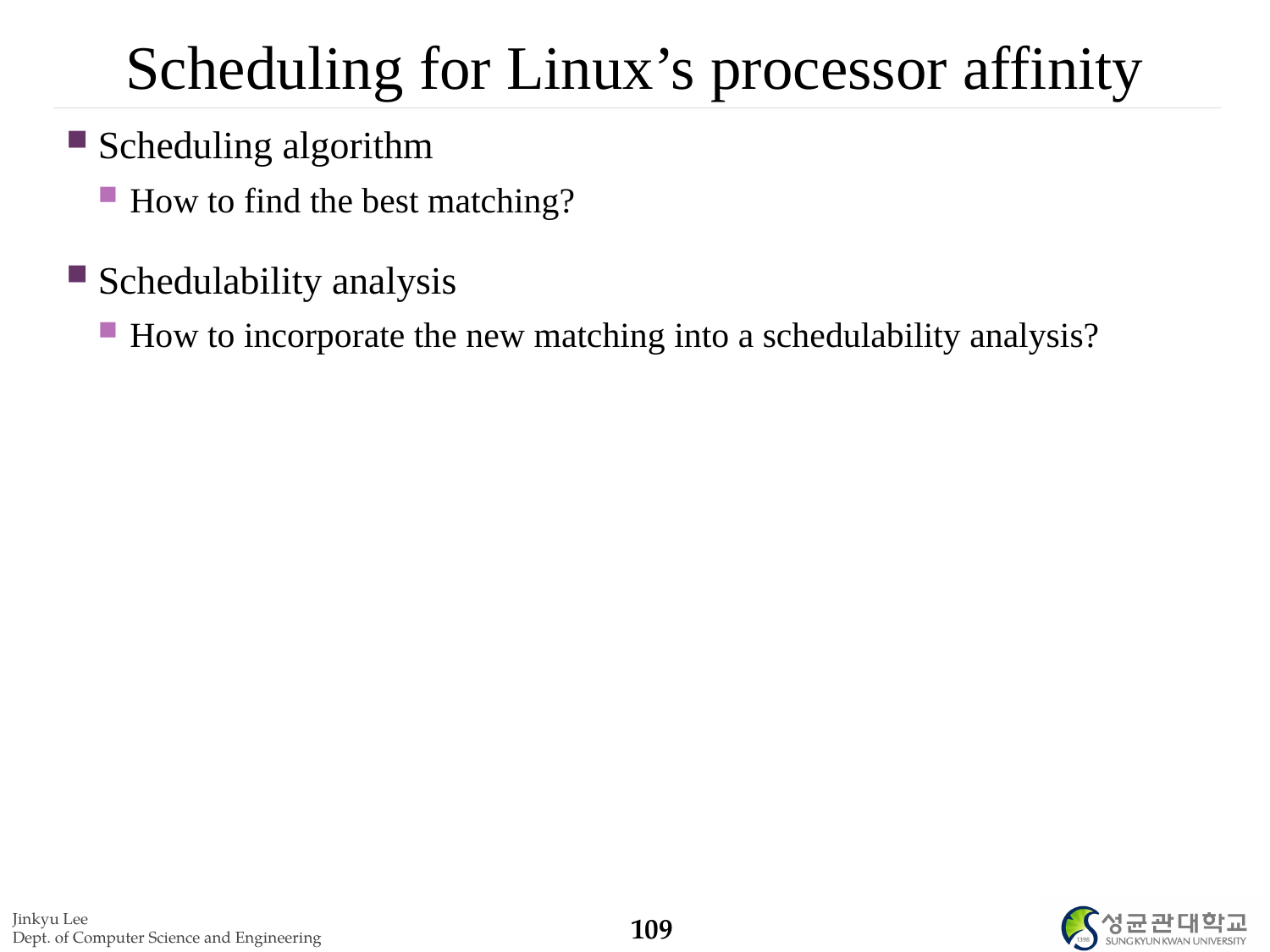

# Scheduling for Linux’s processor affinity
Scheduling algorithm
How to find the best matching?
Schedulability analysis
How to incorporate the new matching into a schedulability analysis?